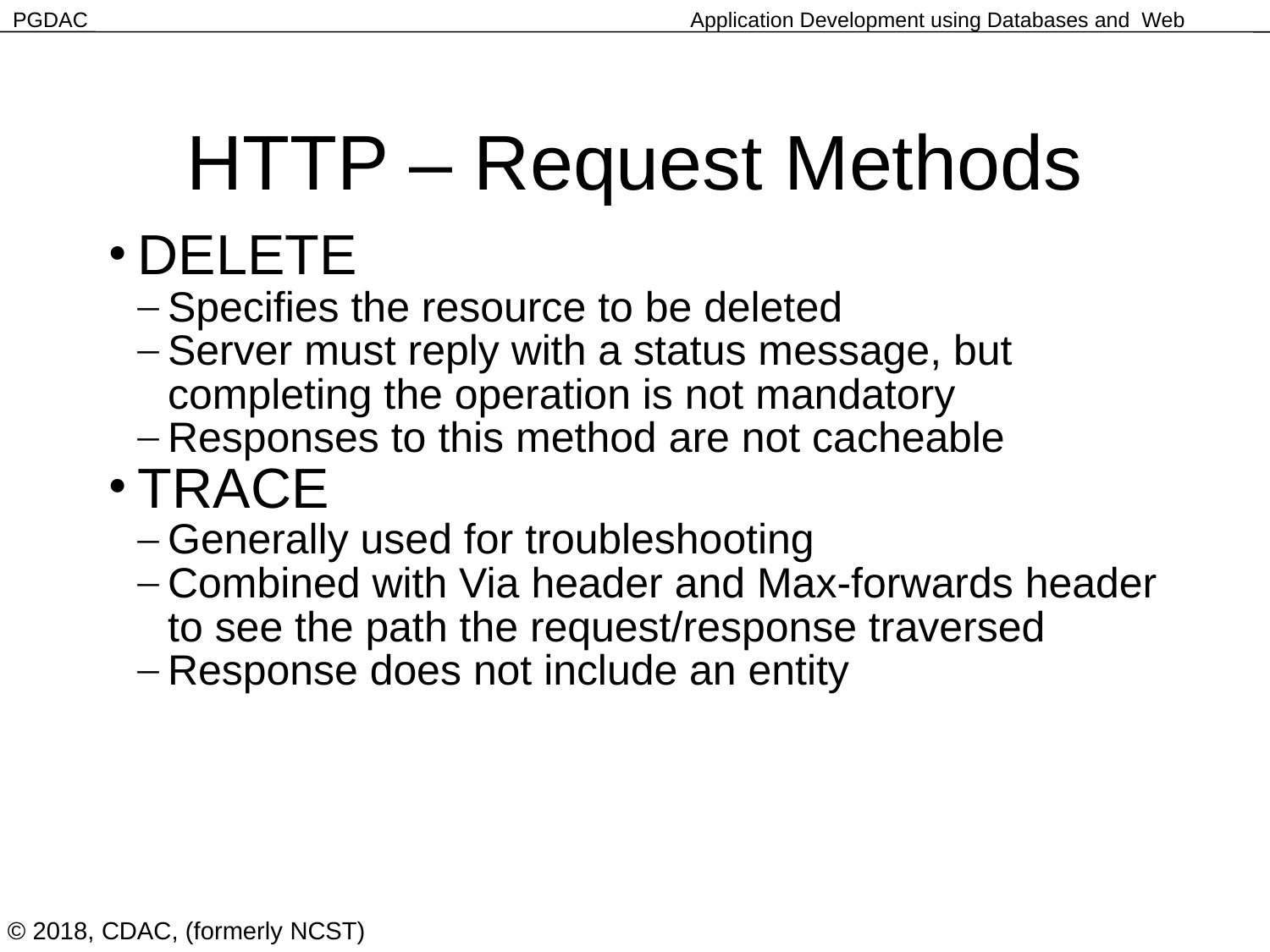

HTTP – Request Methods
DELETE
Specifies the resource to be deleted
Server must reply with a status message, but completing the operation is not mandatory
Responses to this method are not cacheable
TRACE
Generally used for troubleshooting
Combined with Via header and Max-forwards header to see the path the request/response traversed
Response does not include an entity